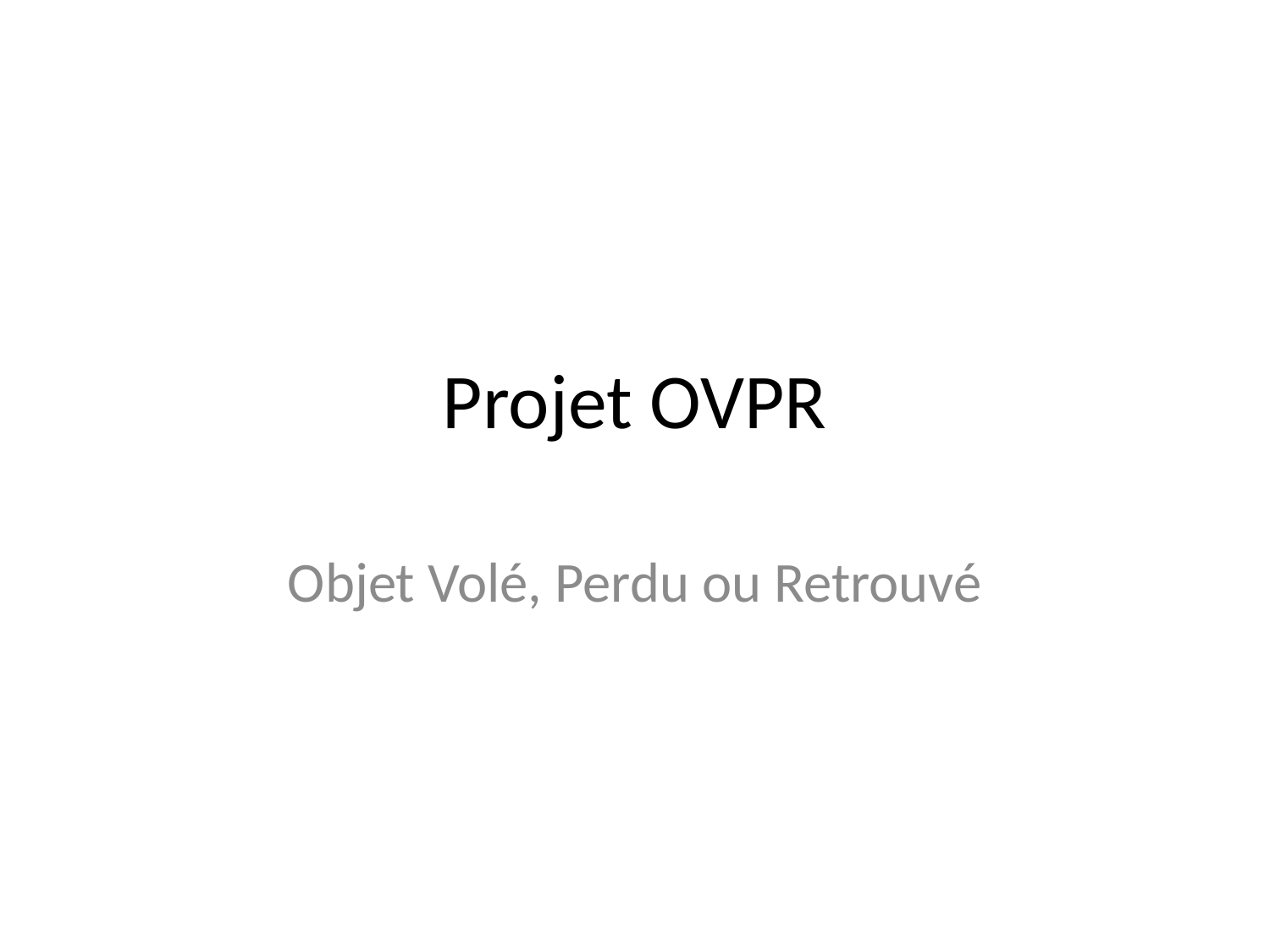

# Projet OVPR
Objet Volé, Perdu ou Retrouvé